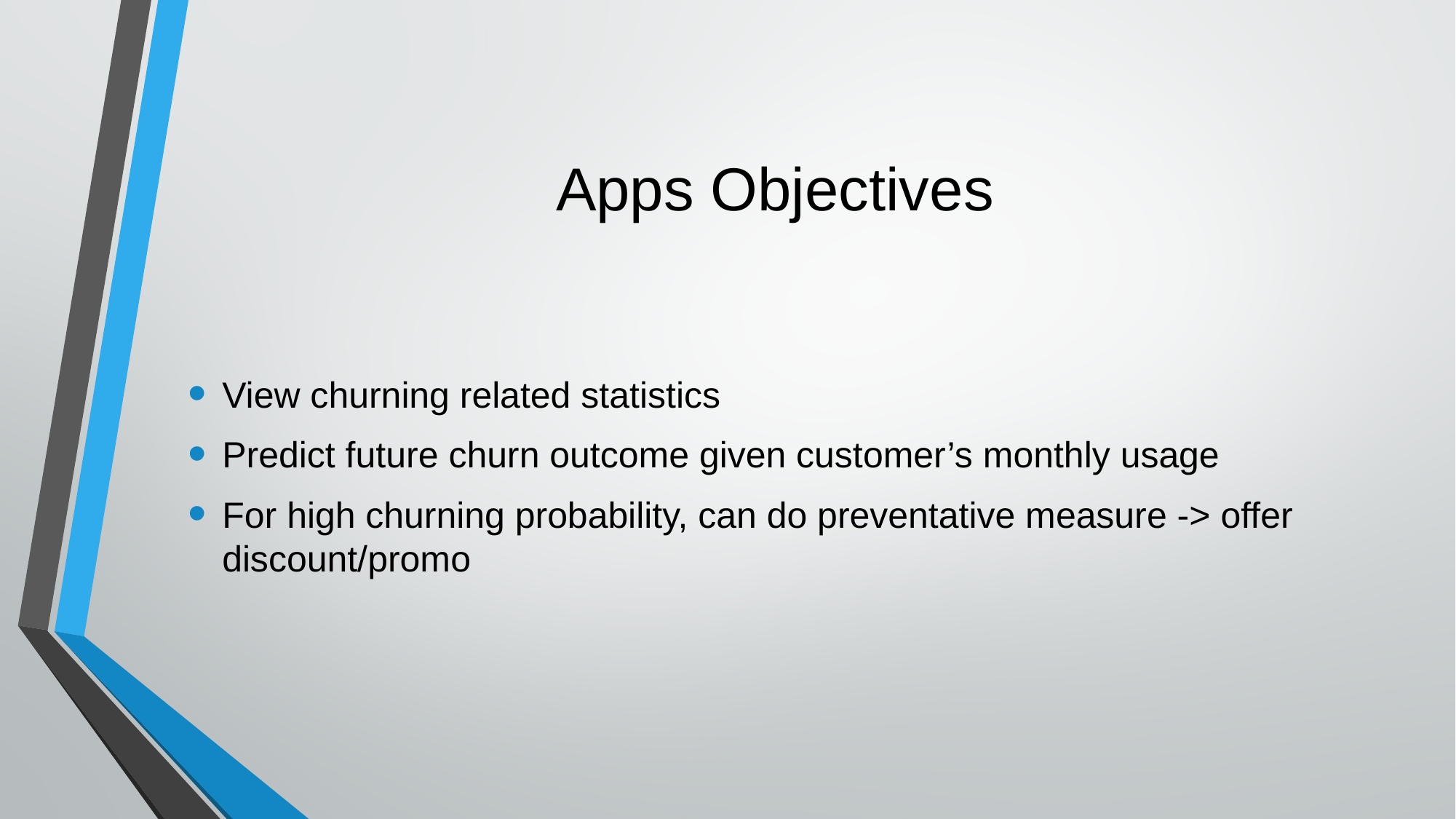

# Apps Objectives

View churning related statistics
Predict future churn outcome given customer’s monthly usage
For high churning probability, can do preventative measure -> offer discount/promo